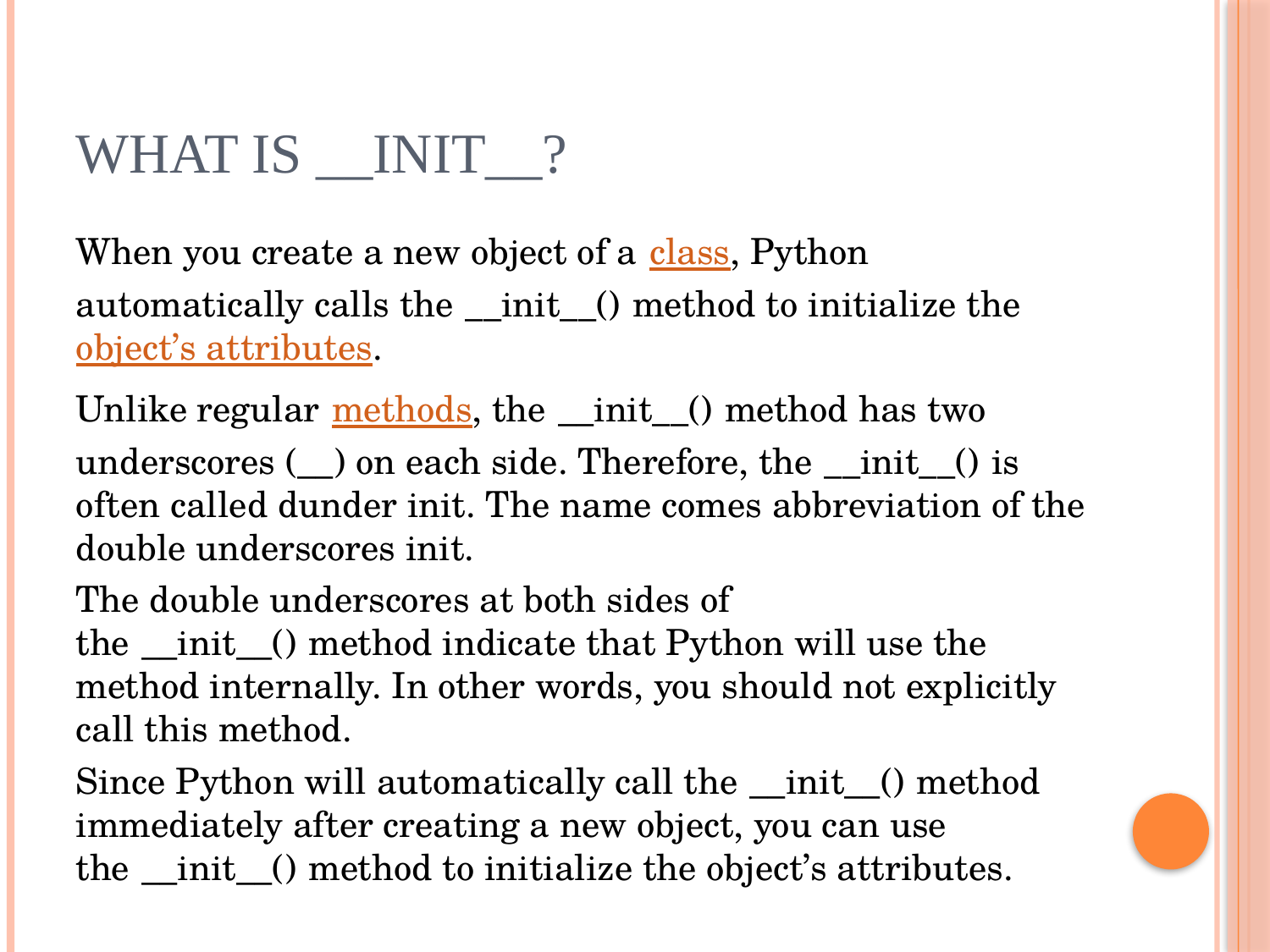

# What is __init__?
When you create a new object of a class, Python automatically calls the __init__() method to initialize the object’s attributes.
Unlike regular methods, the __init__() method has two underscores (__) on each side. Therefore, the __init__() is often called dunder init. The name comes abbreviation of the double underscores init.
The double underscores at both sides of the __init__() method indicate that Python will use the method internally. In other words, you should not explicitly call this method.
Since Python will automatically call the __init__() method immediately after creating a new object, you can use the __init__() method to initialize the object’s attributes.